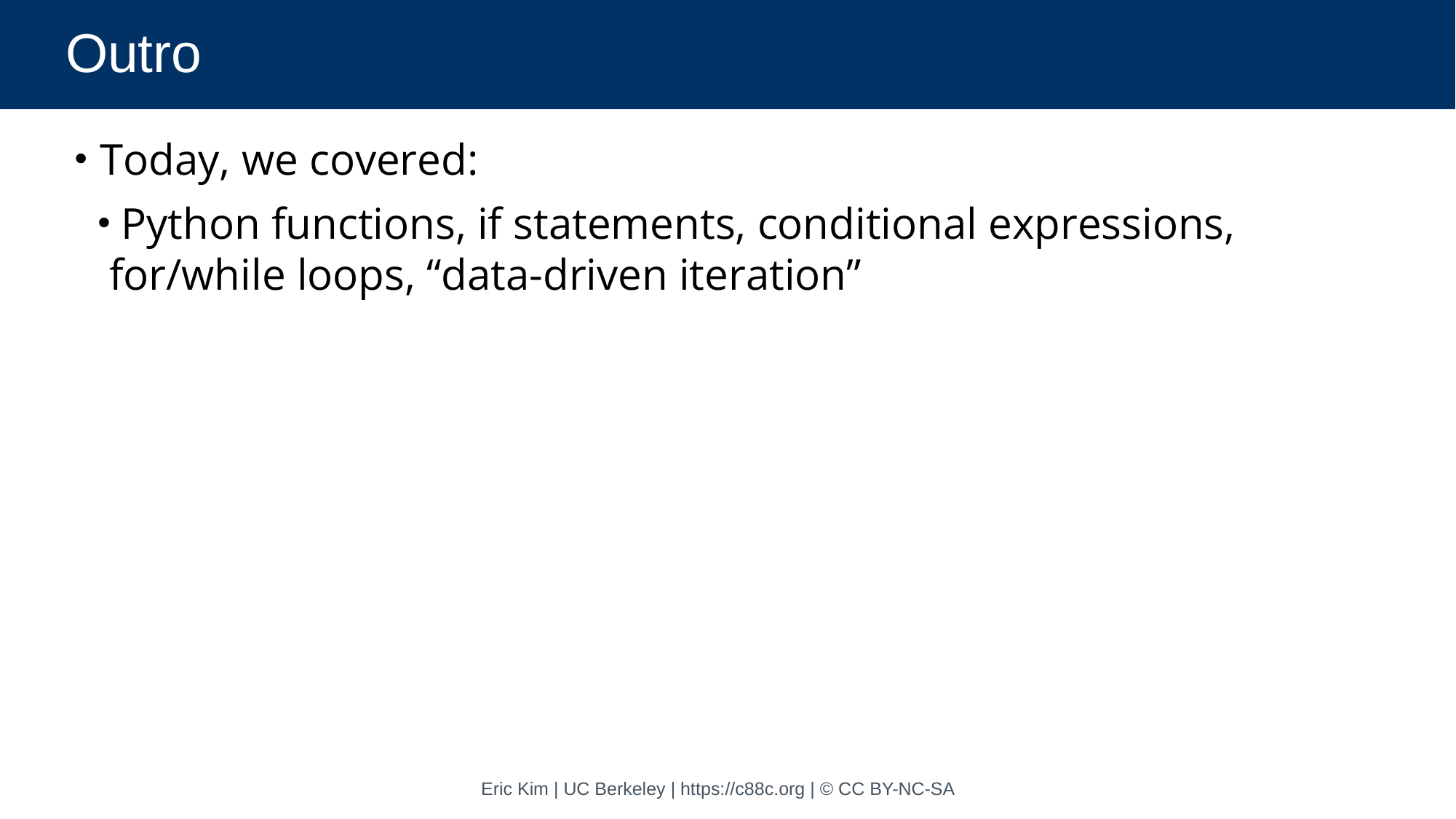

# Outro
 Today, we covered:
 Python functions, if statements, conditional expressions, for/while loops, “data-driven iteration”

Eric Kim | UC Berkeley | https://c88c.org | © CC BY-NC-SA